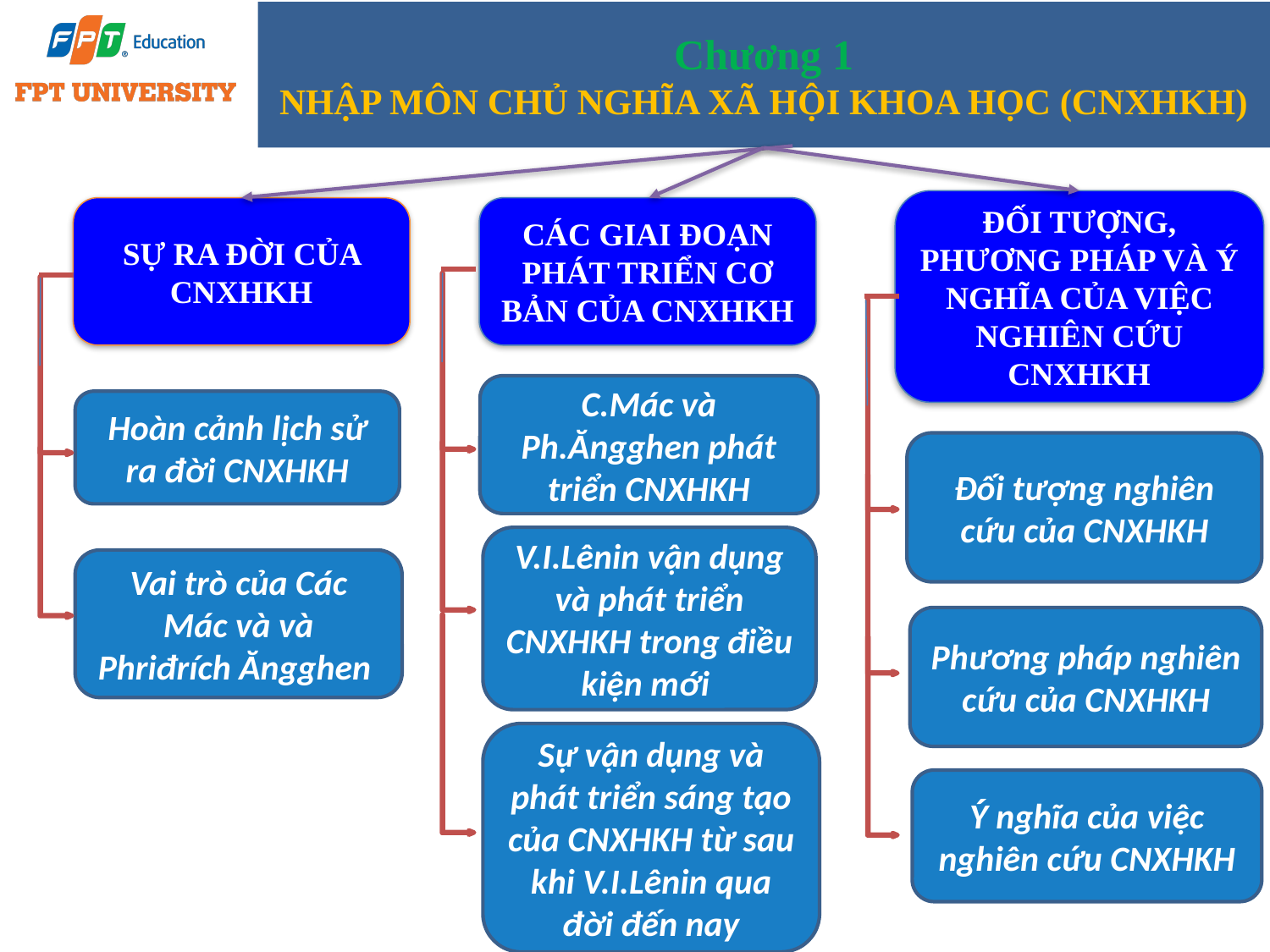

Chương 1
NHẬP MÔN CHỦ NGHĨA XÃ HỘI KHOA HỌC (CNXHKH)
ĐỐI TƯỢNG, PHƯƠNG PHÁP VÀ Ý NGHĨA CỦA VIỆC NGHIÊN CỨU CNXHKH
SỰ RA ĐỜI CỦA CNXHKH
CÁC GIAI ĐOẠN PHÁT TRIỂN CƠ BẢN CỦA CNXHKH

C.Mác và Ph.Ăngghen phát triển CNXHKH

Hoàn cảnh lịch sử ra đời CNXHKH

Đối tượng nghiên cứu của CNXHKH

V.I.Lênin vận dụng và phát triển CNXHKH trong điều kiện mới
Vai trò của Các Mác và và Phriđrích Ăngghen

Phương pháp nghiên cứu của CNXHKH

Sự vận dụng và phát triển sáng tạo của CNXHKH từ sau khi V.I.Lênin qua đời đến nay
Ý nghĩa của việc nghiên cứu CNXHKH